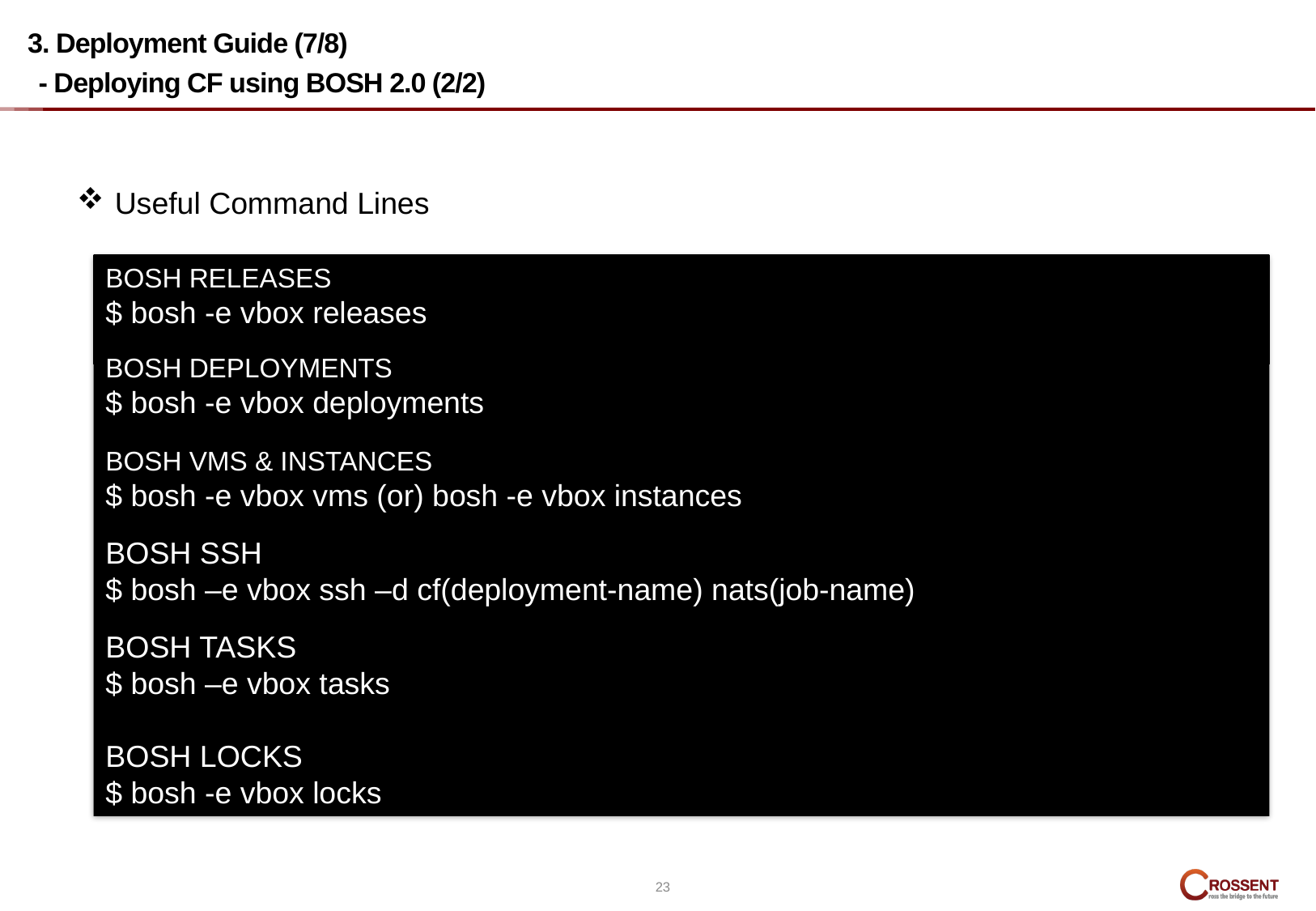

# 3. Deployment Guide (7/8) - Deploying CF using BOSH 2.0 (2/2)
Useful Command Lines
BOSH RELEASES
$ bosh -e vbox releases

BOSH DEPLOYMENTS
$ bosh -e vbox deployments

BOSH VMS & INSTANCES
$ bosh -e vbox vms (or) bosh -e vbox instances

BOSH SSH
$ bosh –e vbox ssh –d cf(deployment-name) nats(job-name)

BOSH TASKS
$ bosh –e vbox tasks

BOSH LOCKS
$ bosh -e vbox locks